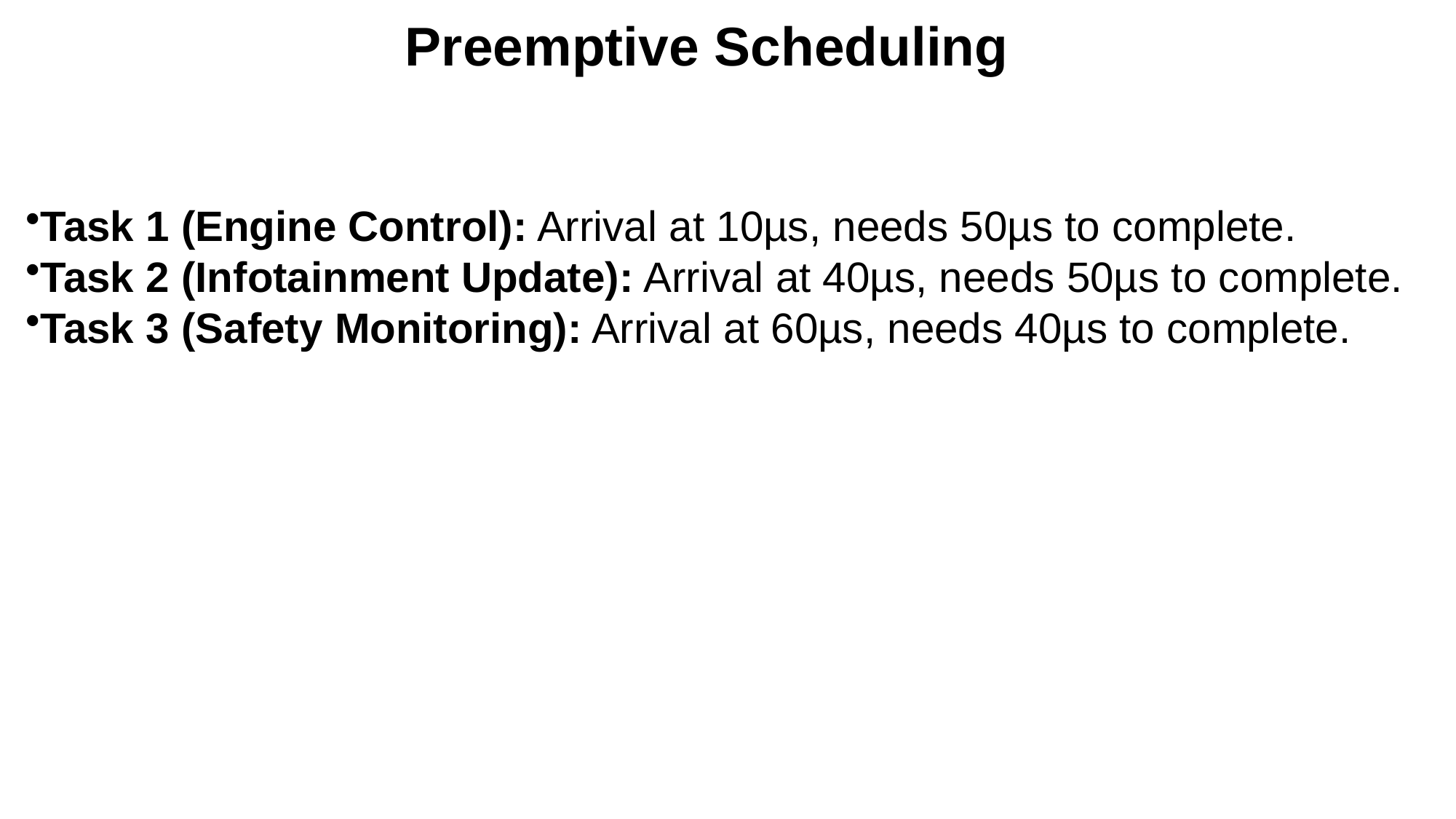

# Preemptive Scheduling
Task 1 (Engine Control): Arrival at 10µs, needs 50µs to complete.
Task 2 (Infotainment Update): Arrival at 40µs, needs 50µs to complete.
Task 3 (Safety Monitoring): Arrival at 60µs, needs 40µs to complete.